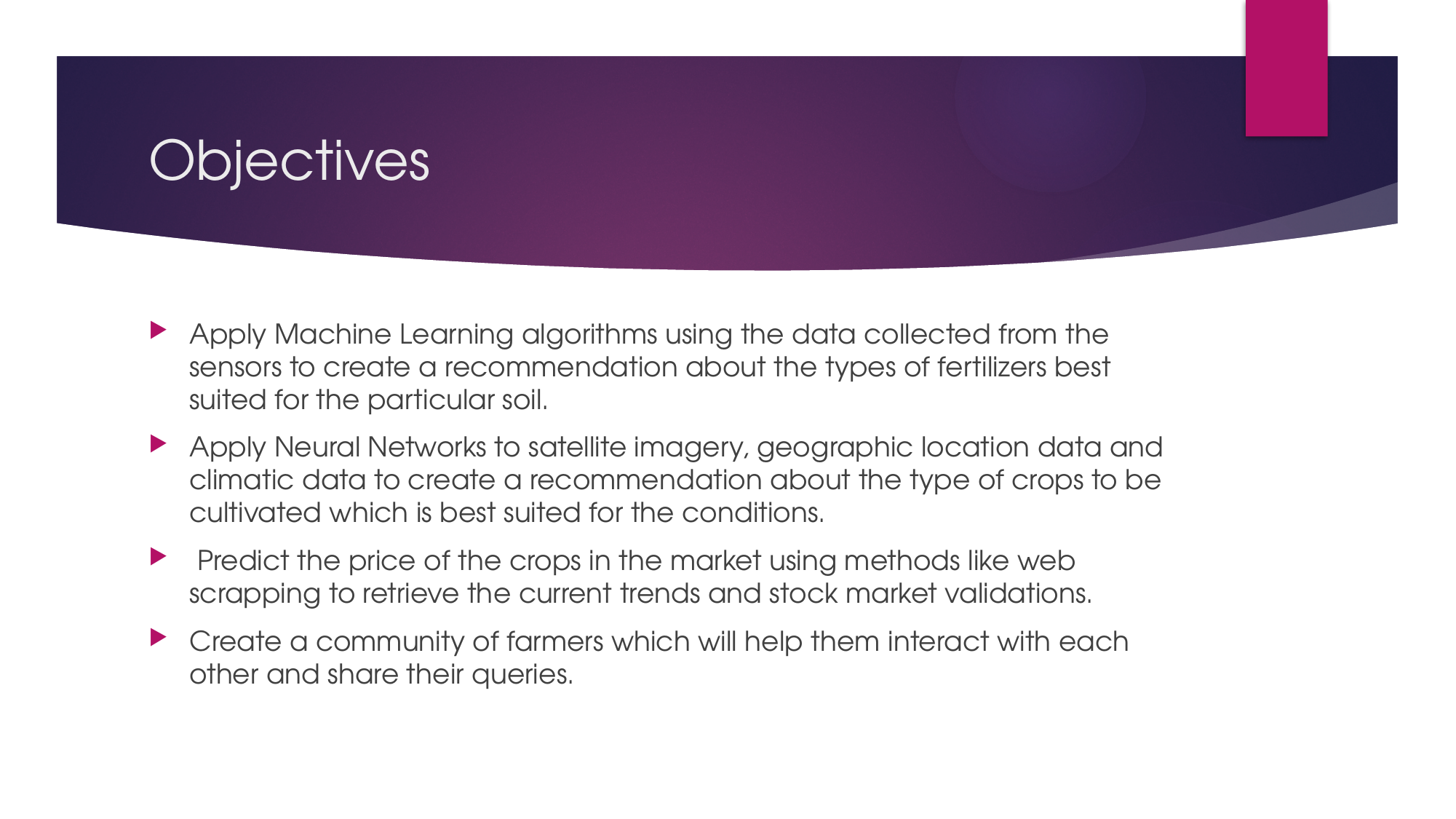

# Objectives
Apply Machine Learning algorithms using the data collected from the sensors to create a recommendation about the types of fertilizers best suited for the particular soil.
Apply Neural Networks to satellite imagery, geographic location data and climatic data to create a recommendation about the type of crops to be cultivated which is best suited for the conditions.
 Predict the price of the crops in the market using methods like web scrapping to retrieve the current trends and stock market validations.
Create a community of farmers which will help them interact with each other and share their queries.